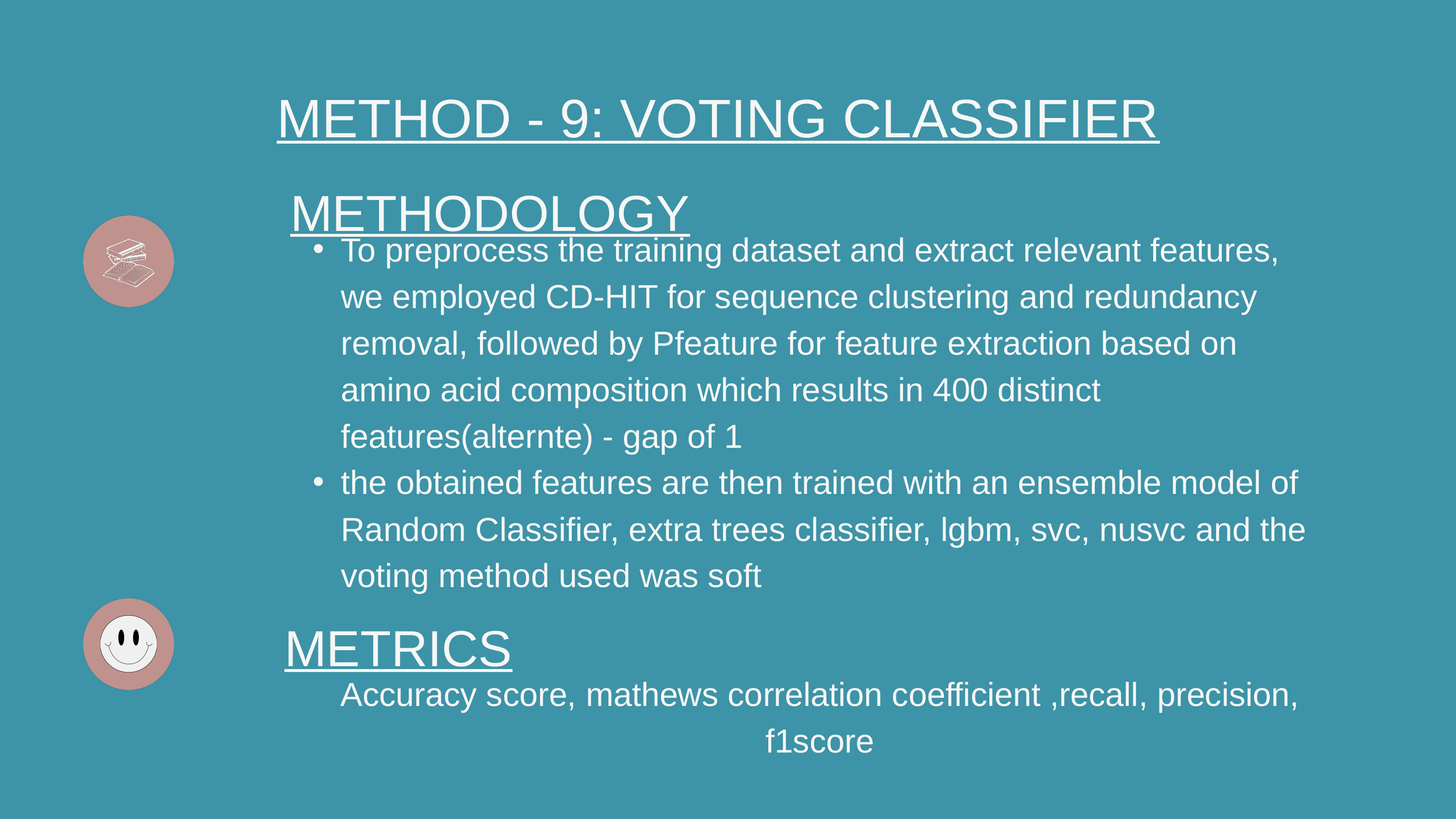

METHOD - 9: VOTING CLASSIFIER
METHODOLOGY

To preprocess the training dataset and extract relevant features, we employed CD-HIT for sequence clustering and redundancy removal, followed by Pfeature for feature extraction based on amino acid composition which results in 400 distinct features(alternte) - gap of 1
the obtained features are then trained with an ensemble model of Random Classifier, extra trees classifier, lgbm, svc, nusvc and the voting method used was soft

METRICS

Accuracy score, mathews correlation coefficient ,recall, precision, f1score